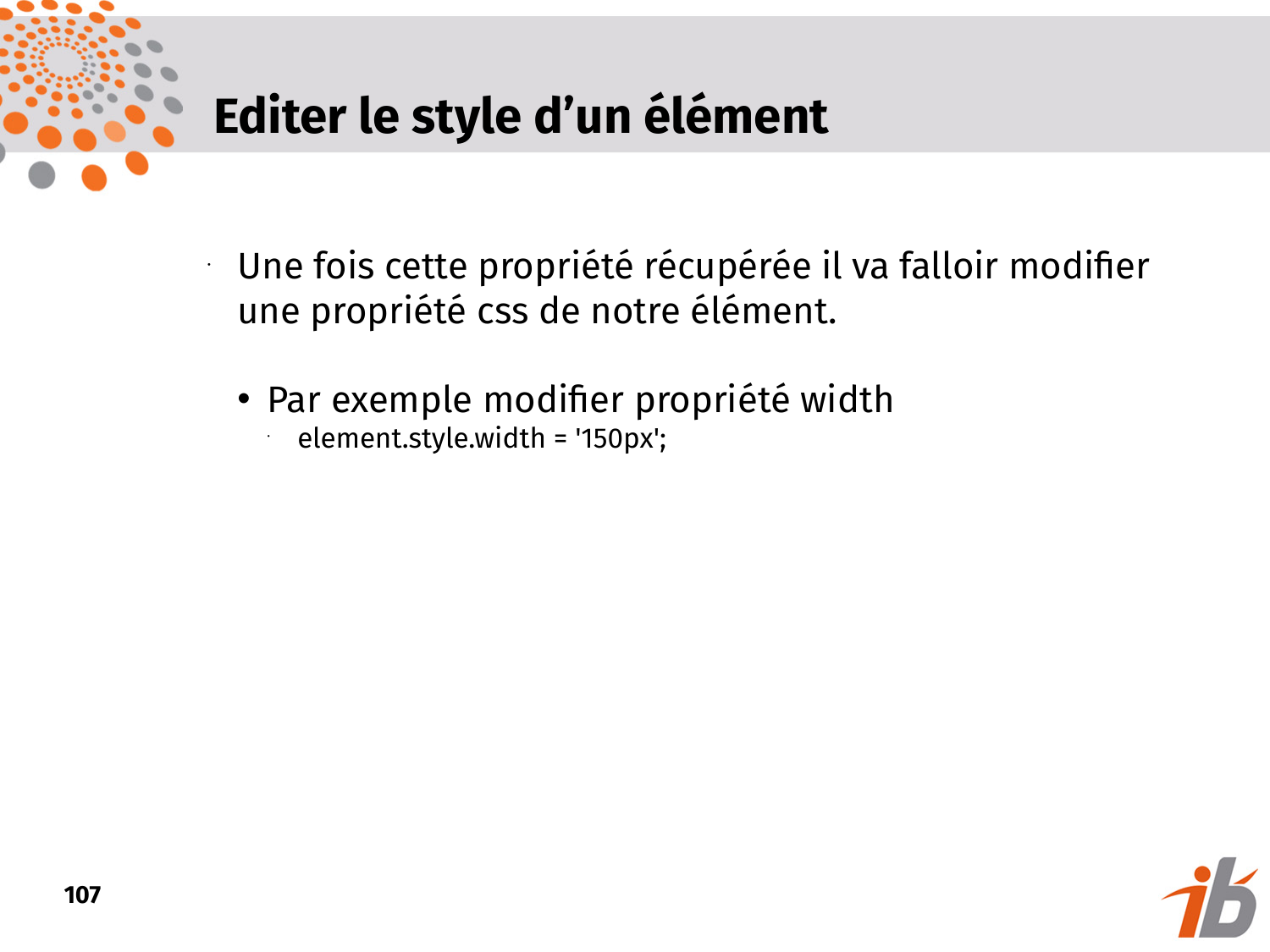

Editer le style d’un élément

Une fois cette propriété récupérée il va falloir modifier une propriété css de notre élément.

Par exemple modifier propriété width
element.style.width = '150px';
107